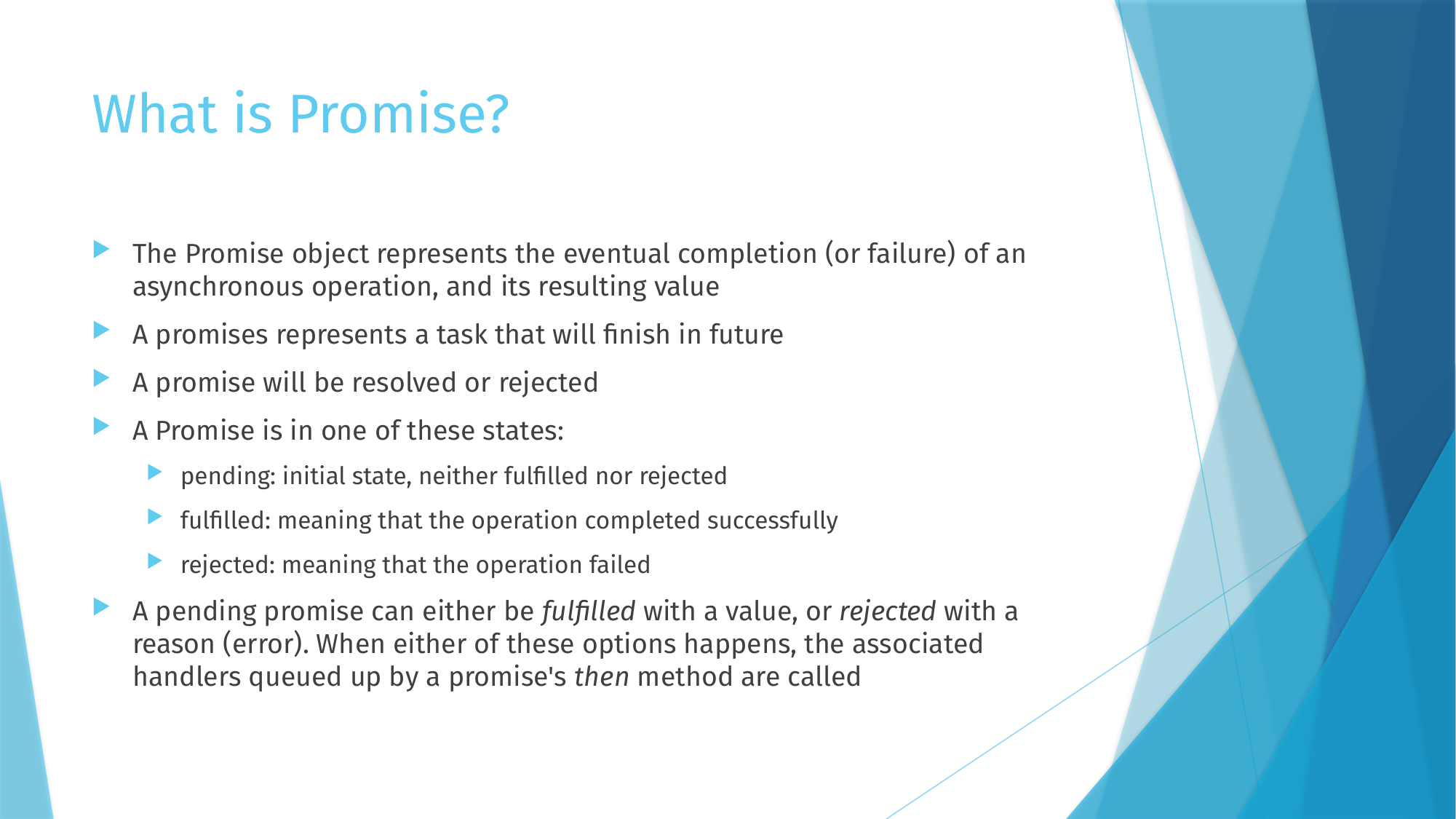

# What is Promise?
The Promise object represents the eventual completion (or failure) of an asynchronous operation, and its resulting value
A promises represents a task that will finish in future
A promise will be resolved or rejected
A Promise is in one of these states:
pending: initial state, neither fulfilled nor rejected
fulfilled: meaning that the operation completed successfully
rejected: meaning that the operation failed
A pending promise can either be fulfilled with a value, or rejected with a reason (error). When either of these options happens, the associated handlers queued up by a promise's then method are called